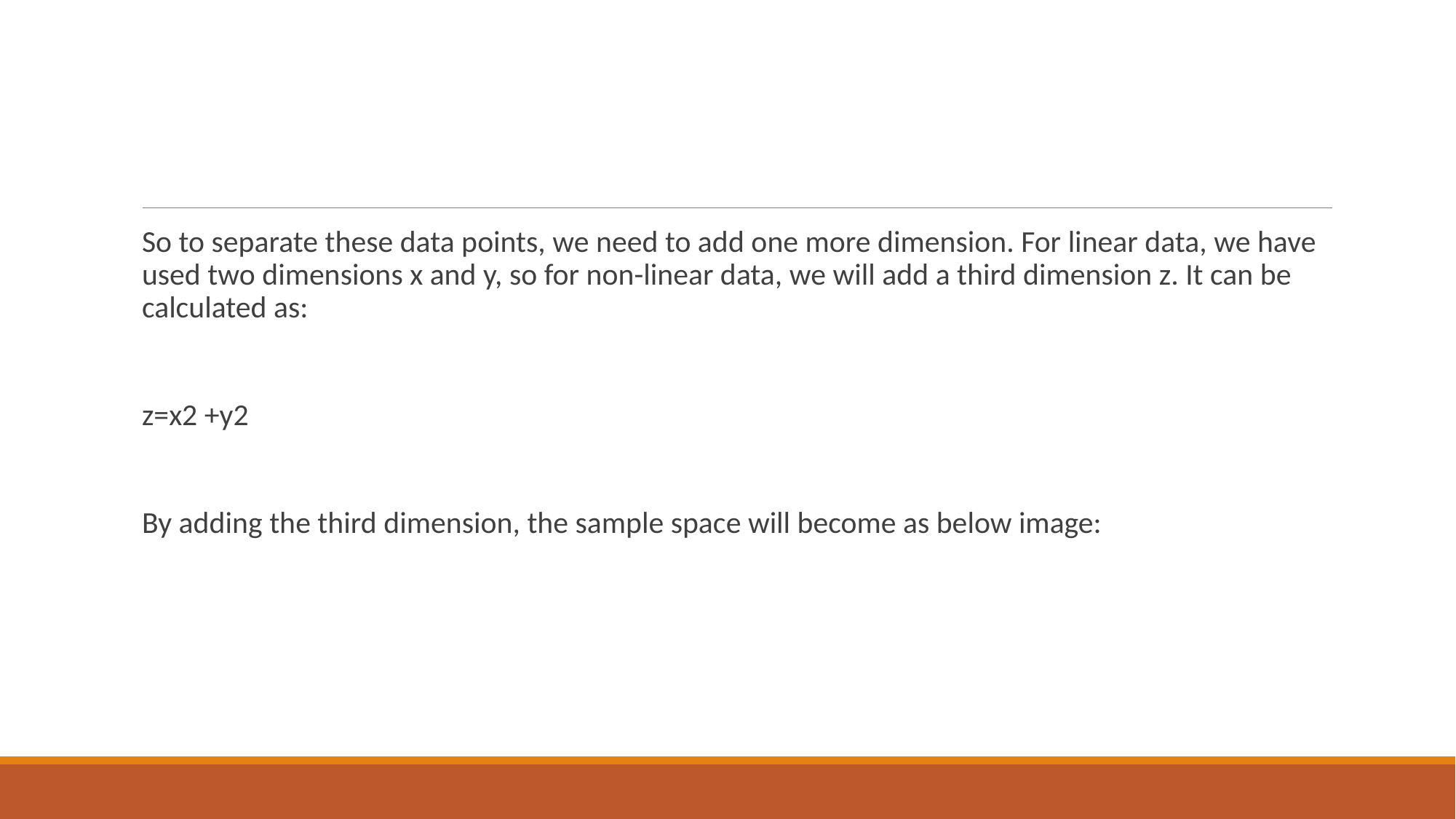

#
So to separate these data points, we need to add one more dimension. For linear data, we have used two dimensions x and y, so for non-linear data, we will add a third dimension z. It can be calculated as:

z=x2 +y2

By adding the third dimension, the sample space will become as below image: